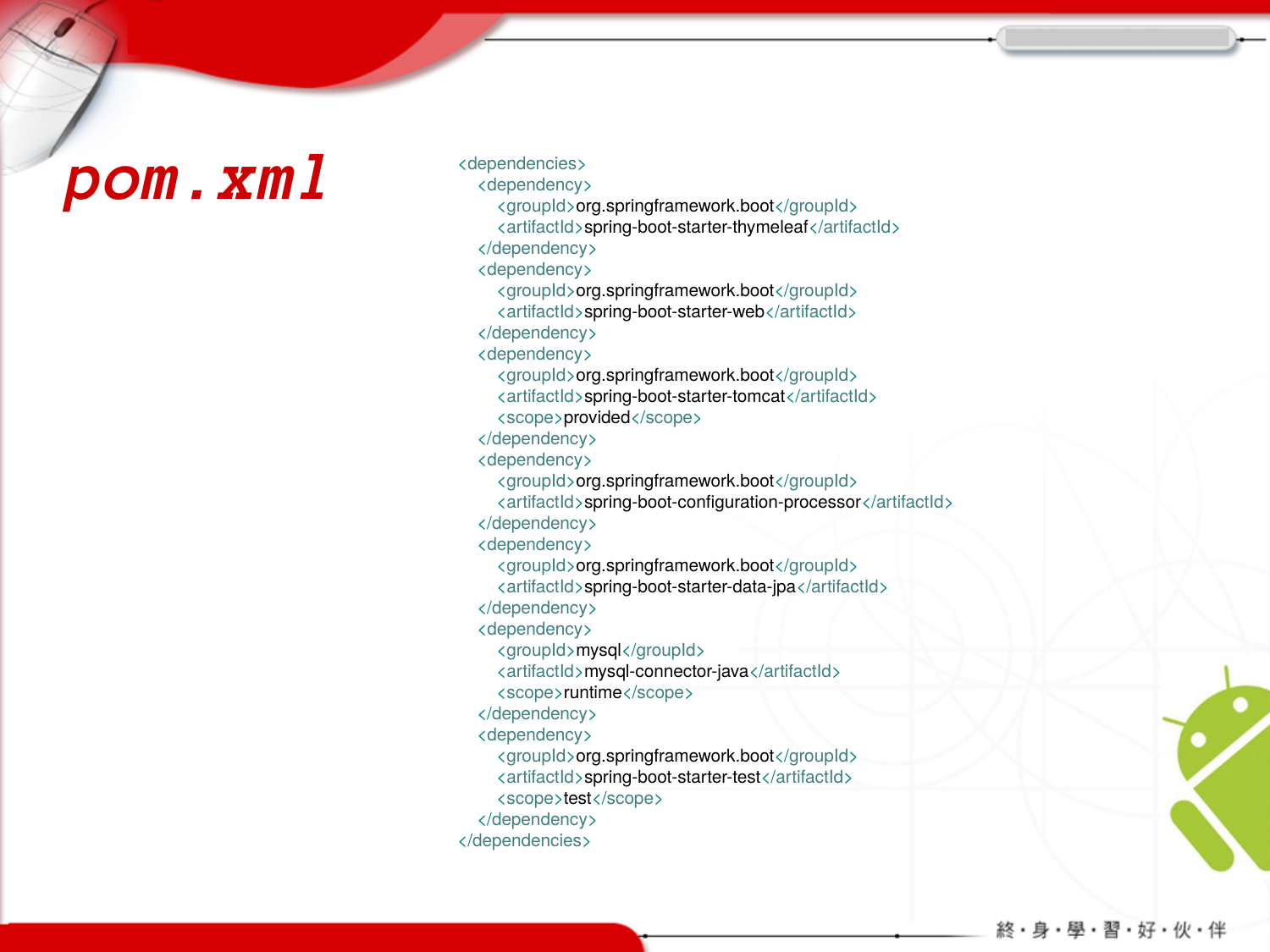

# pom.xml
<dependencies>
    <dependency>
        <groupId>org.springframework.boot</groupId>
        <artifactId>spring-boot-starter-thymeleaf</artifactId>
    </dependency>
    <dependency>
        <groupId>org.springframework.boot</groupId>
        <artifactId>spring-boot-starter-web</artifactId>
    </dependency>
    <dependency>
        <groupId>org.springframework.boot</groupId>
        <artifactId>spring-boot-starter-tomcat</artifactId>
        <scope>provided</scope>
    </dependency>
    <dependency>
        <groupId>org.springframework.boot</groupId>
        <artifactId>spring-boot-configuration-processor</artifactId>
    </dependency>
    <dependency>
        <groupId>org.springframework.boot</groupId>
        <artifactId>spring-boot-starter-data-jpa</artifactId>
    </dependency>
    <dependency>
        <groupId>mysql</groupId>
        <artifactId>mysql-connector-java</artifactId>
        <scope>runtime</scope>
    </dependency>
    <dependency>
        <groupId>org.springframework.boot</groupId>
        <artifactId>spring-boot-starter-test</artifactId>
        <scope>test</scope>
    </dependency>
</dependencies>